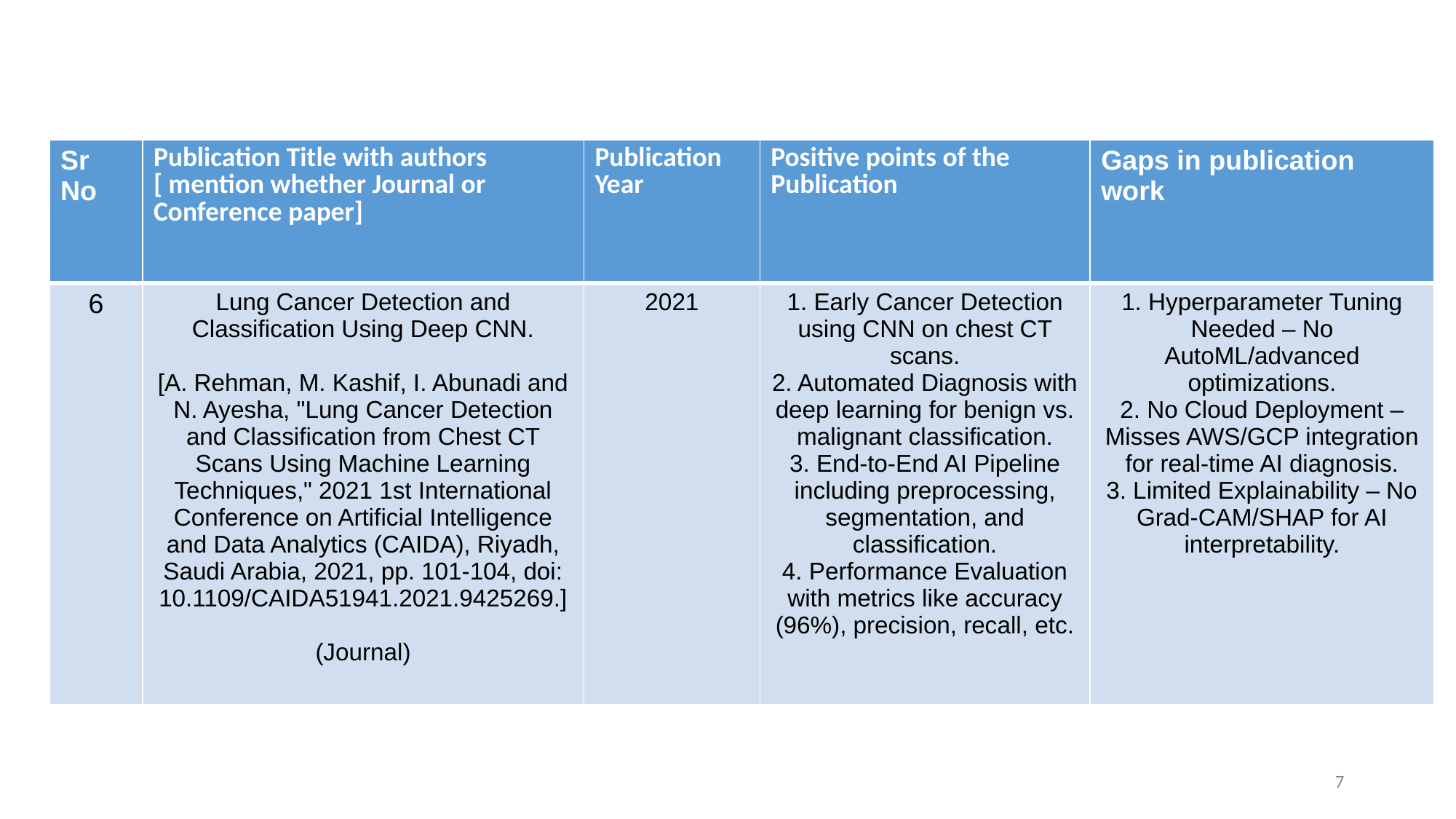

#
| Sr No | Publication Title with authors [ mention whether Journal or Conference paper] | Publication Year | Positive points of the Publication | Gaps in publication work |
| --- | --- | --- | --- | --- |
| 6 | Lung Cancer Detection and Classification Using Deep CNN. [A. Rehman, M. Kashif, I. Abunadi and N. Ayesha, "Lung Cancer Detection and Classification from Chest CT Scans Using Machine Learning Techniques," 2021 1st International Conference on Artificial Intelligence and Data Analytics (CAIDA), Riyadh, Saudi Arabia, 2021, pp. 101-104, doi: 10.1109/CAIDA51941.2021.9425269.] (Journal) | 2021 | 1. Early Cancer Detection using CNN on chest CT scans. 2. Automated Diagnosis with deep learning for benign vs. malignant classification. 3. End-to-End AI Pipeline including preprocessing, segmentation, and classification. 4. Performance Evaluation with metrics like accuracy (96%), precision, recall, etc. | 1. Hyperparameter Tuning Needed – No AutoML/advanced optimizations. 2. No Cloud Deployment – Misses AWS/GCP integration for real-time AI diagnosis. 3. Limited Explainability – No Grad-CAM/SHAP for AI interpretability. |

7